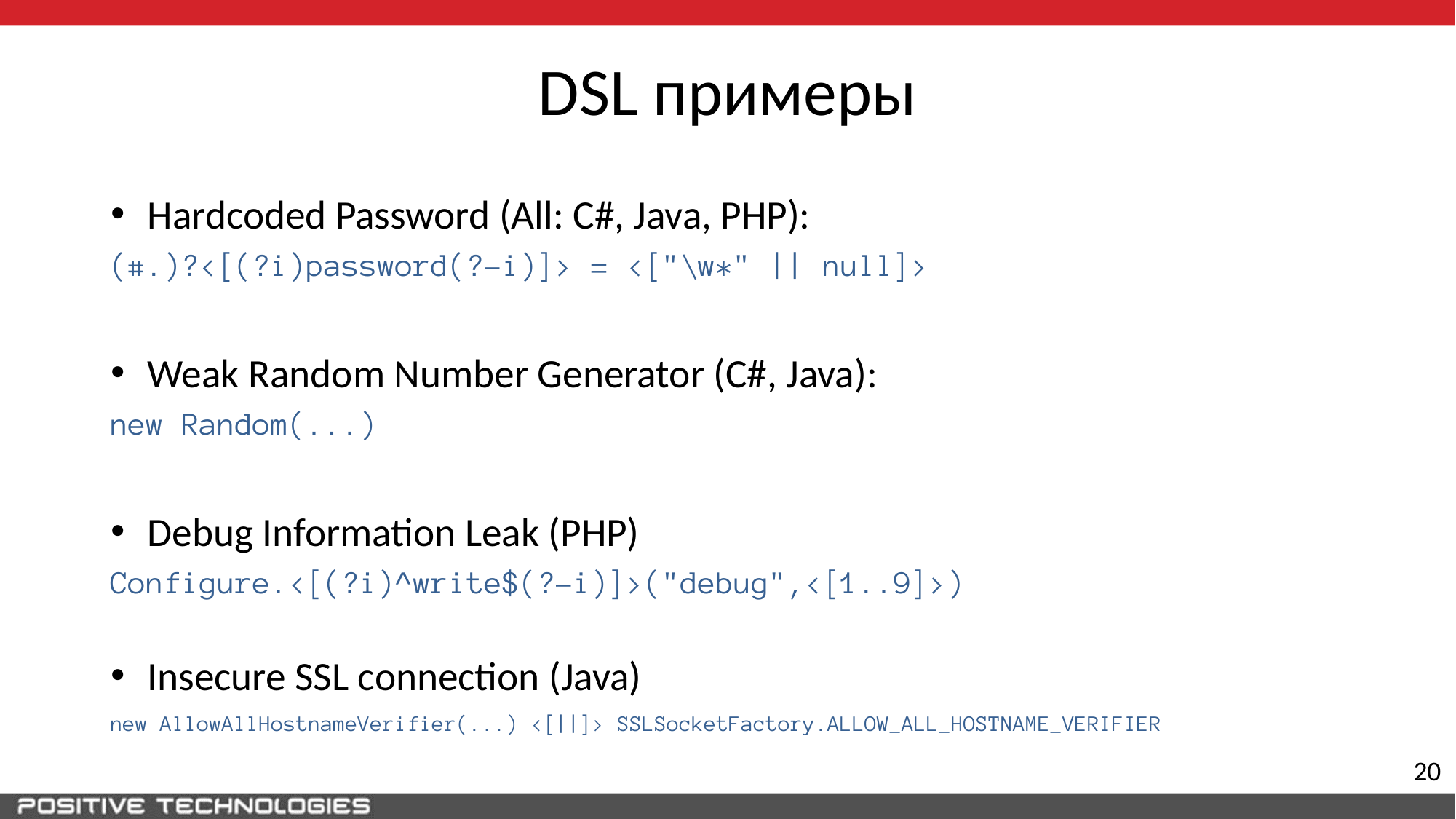

# DSL примеры
Hardcoded Password (All: C#, Java, PHP):
(#.)?<[(?i)password(?-i)]> = <["\w*" || null]>

Weak Random Number Generator (C#, Java):
new Random(...)

Debug Information Leak (PHP)
Configure.<[(?i)^write$(?-i)]>("debug",<[1..9]>)

Insecure SSL connection (Java)
new AllowAllHostnameVerifier(...) <[||]> SSLSocketFactory.ALLOW_ALL_HOSTNAME_VERIFIER
20